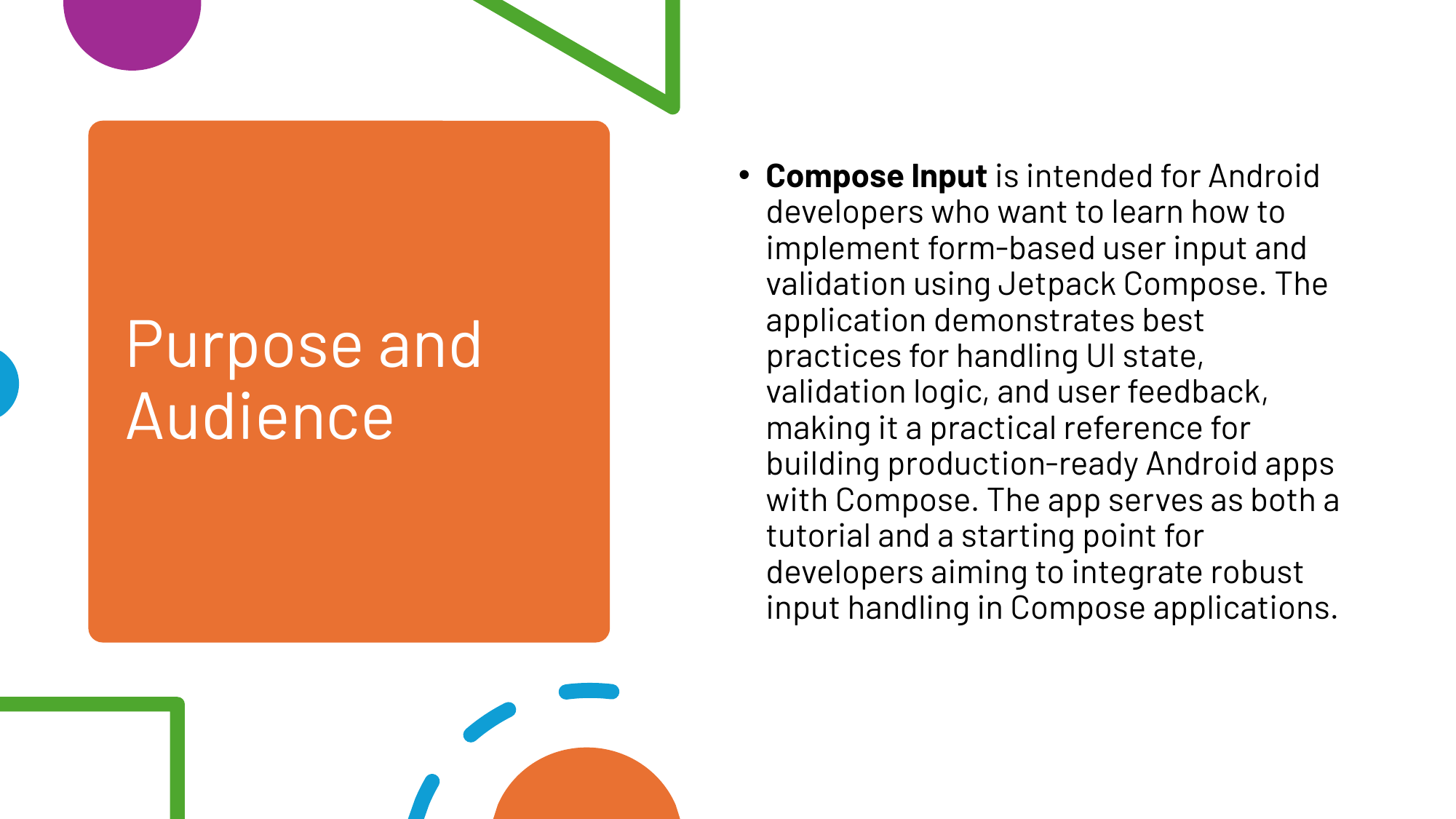

Compose Input is intended for Android developers who want to learn how to implement form-based user input and validation using Jetpack Compose. The application demonstrates best practices for handling UI state, validation logic, and user feedback, making it a practical reference for building production-ready Android apps with Compose. The app serves as both a tutorial and a starting point for developers aiming to integrate robust input handling in Compose applications.

# Purpose and Audience